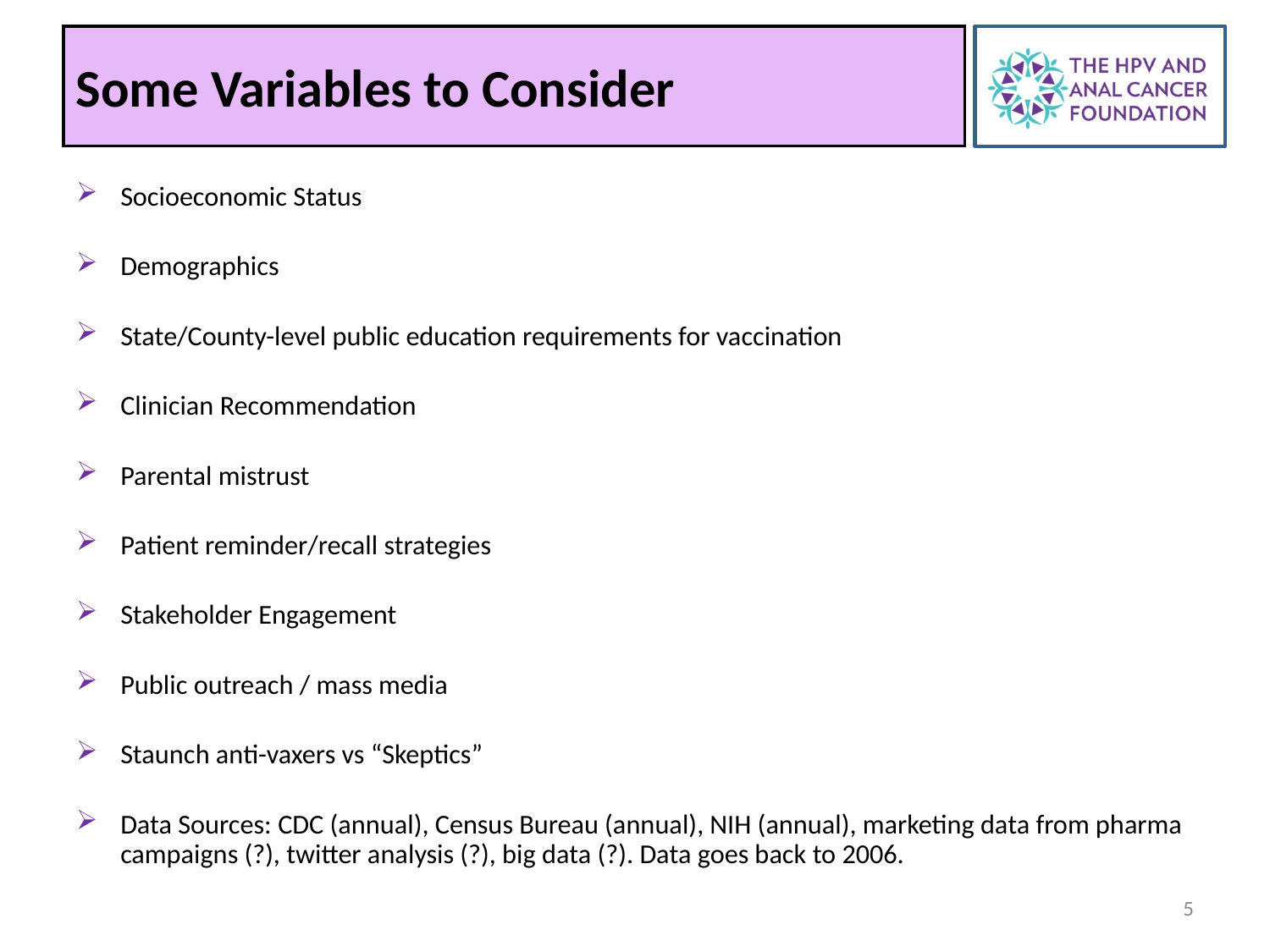

Some Variables to Consider

Socioeconomic Status

Demographics

State/County-level public education requirements for vaccination

Clinician Recommendation

Parental mistrust

Patient reminder/recall strategies

Stakeholder Engagement

Public outreach / mass media

Staunch anti-vaxers vs “Skeptics”

Data Sources: CDC (annual), Census Bureau (annual), NIH (annual), marketing data from pharma campaigns (?), twitter analysis (?), big data (?). Data goes back to 2006.
5